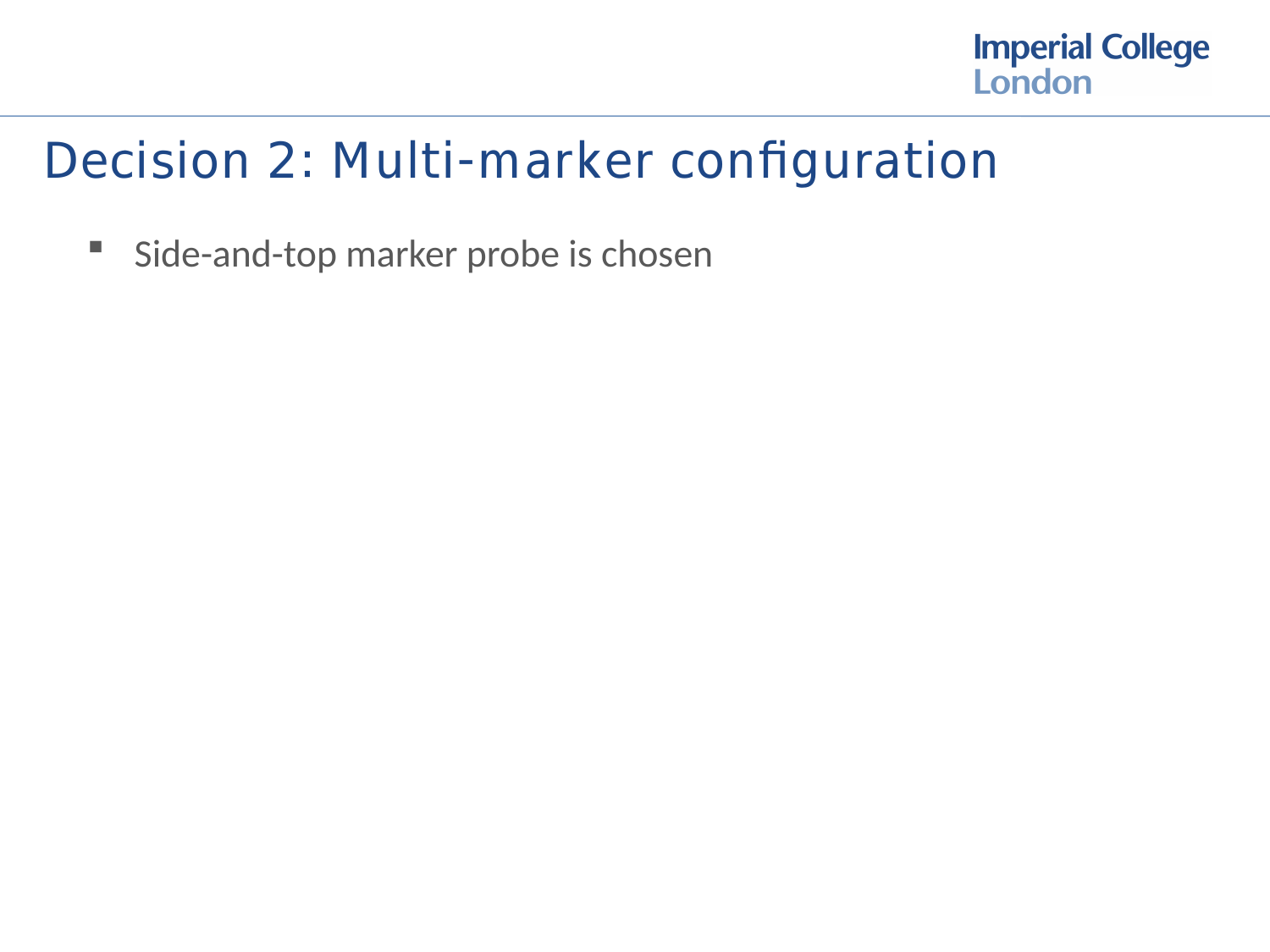

# Decision 2: Multi-marker configuration
Side-and-top marker probe is chosen